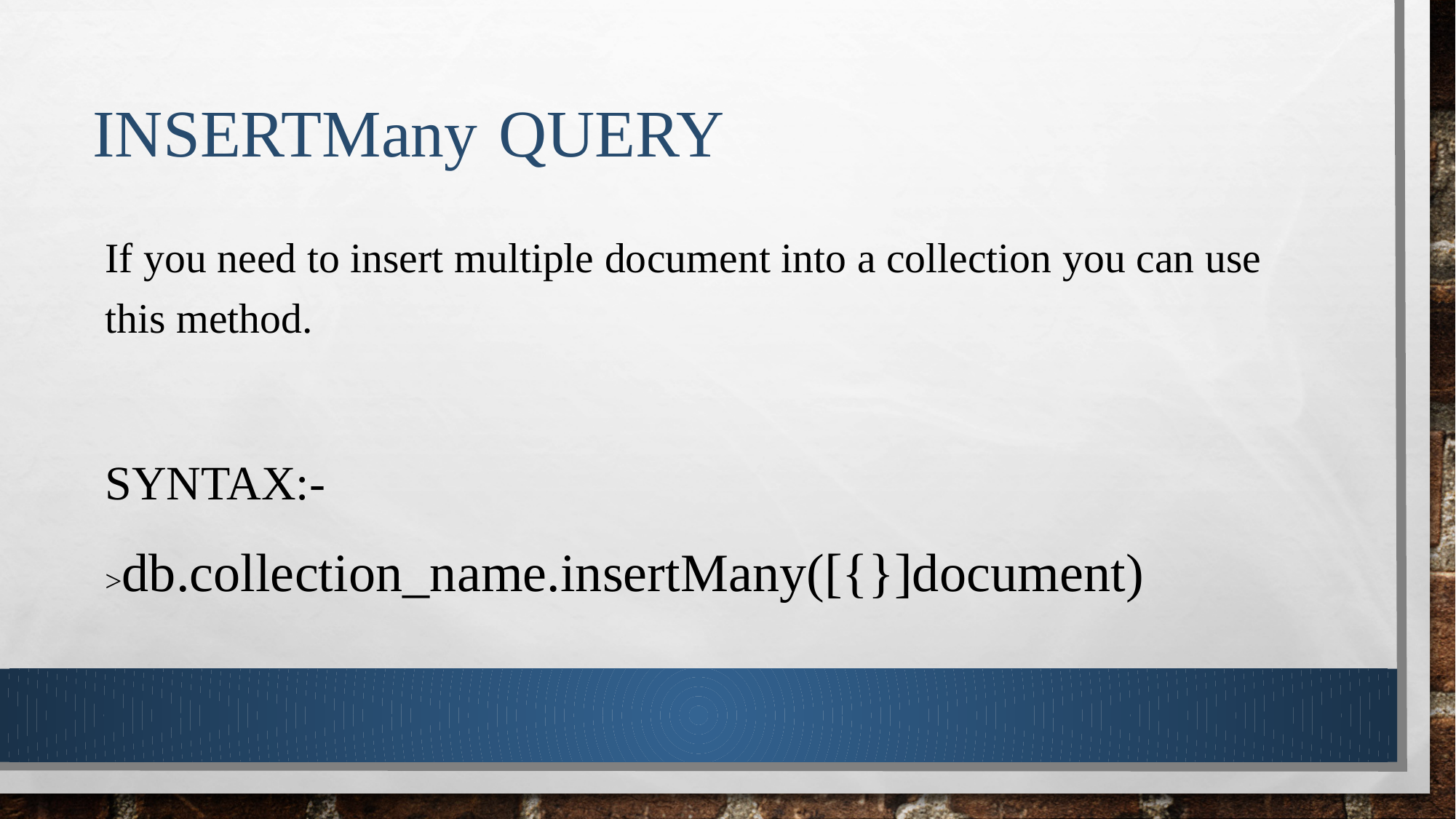

# InsertMany Query
If you need to insert multiple document into a collection you can use this method.

Syntax:-
>db.collection_name.insertMany([{}]document)